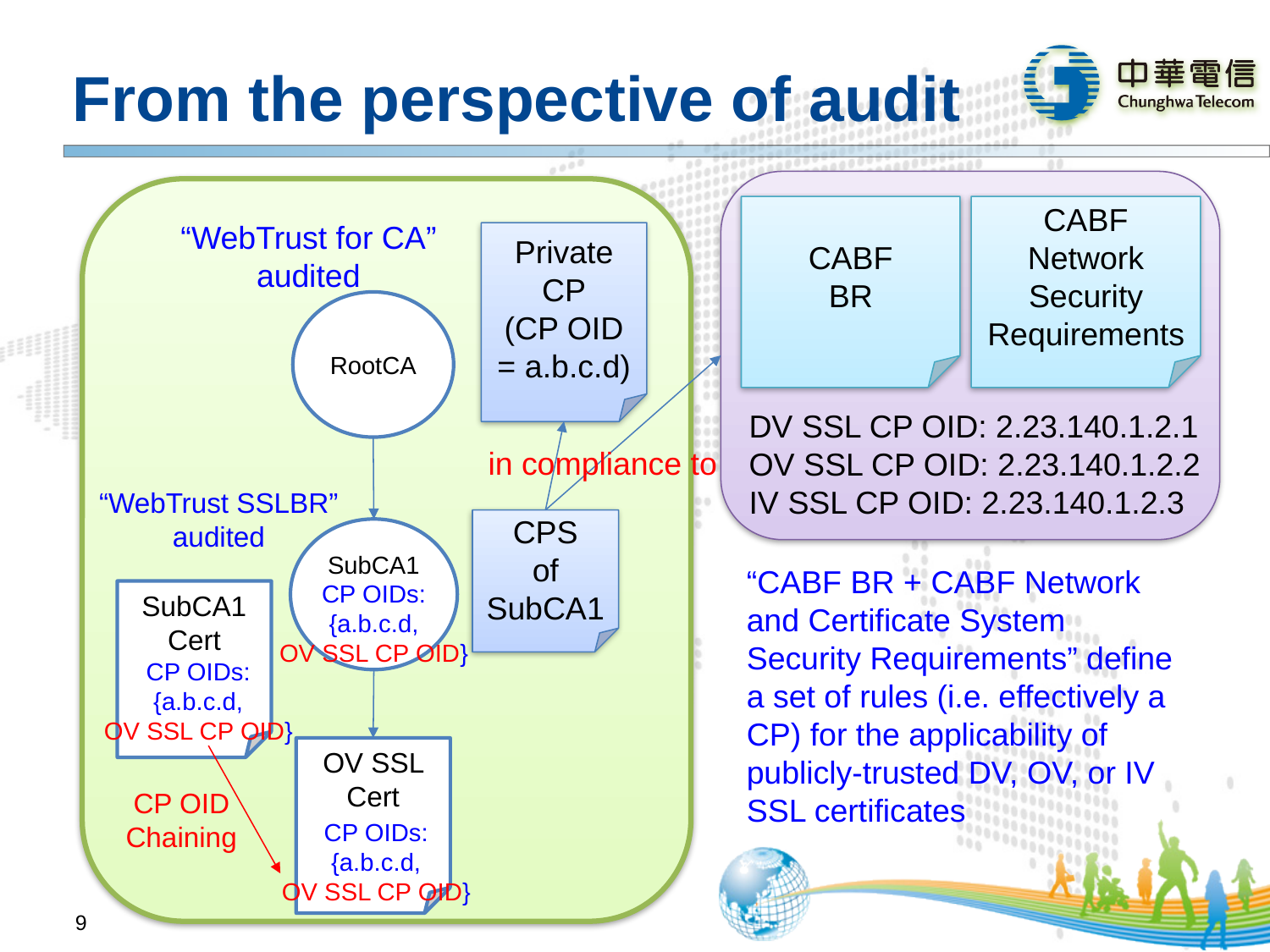

# From the perspective of audit

CABF
BR
CABF
Network
Security
Requirements
“WebTrust for CA”
audited
Private
CP
(CP OID = a.b.c.d)
RootCA
DV SSL CP OID: 2.23.140.1.2.1
OV SSL CP OID: 2.23.140.1.2.2
IV SSL CP OID: 2.23.140.1.2.3
in compliance to
“WebTrust SSLBR”
audited
CPS
of SubCA1
SubCA1

“CABF BR + CABF Network and Certificate System Security Requirements” define a set of rules (i.e. effectively a CP) for the applicability of publicly-trusted DV, OV, or IV SSL certificates
CP OIDs:
{a.b.c.d,
OV SSL CP OID}
SubCA1
Cert

CP OIDs:
{a.b.c.d,
OV SSL CP OID}
OV SSL Cert

CP OID Chaining
CP OIDs:
{a.b.c.d,
OV SSL CP OID}
9